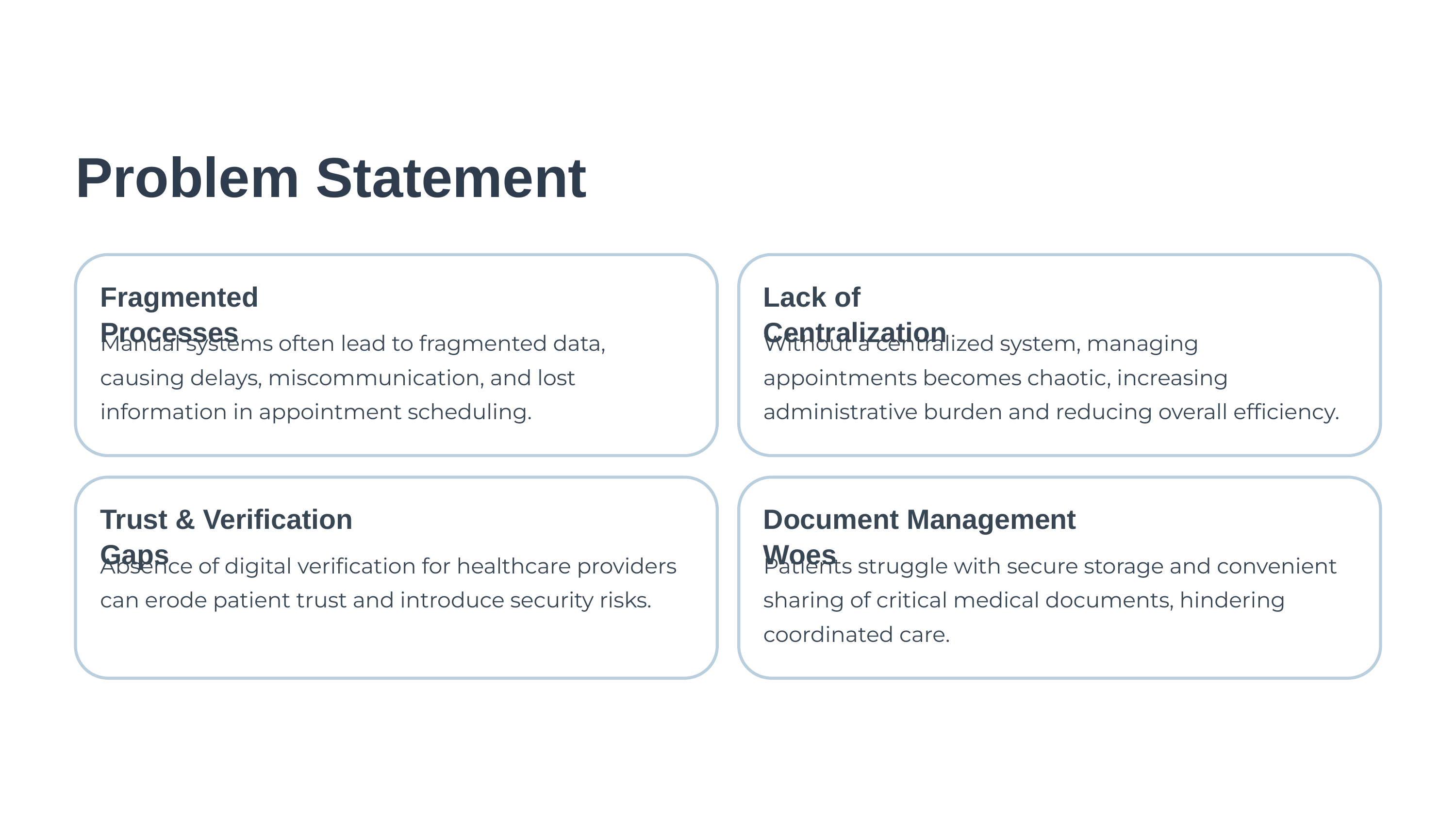

Problem Statement

Fragmented Processes
Lack of Centralization
Manual systems often lead to fragmented data, causing delays, miscommunication, and lost information in appointment scheduling.
Without a centralized system, managing appointments becomes chaotic, increasing administrative burden and reducing overall efficiency.

Trust & Verification Gaps
Document Management Woes
Absence of digital verification for healthcare providers can erode patient trust and introduce security risks.
Patients struggle with secure storage and convenient sharing of critical medical documents, hindering coordinated care.